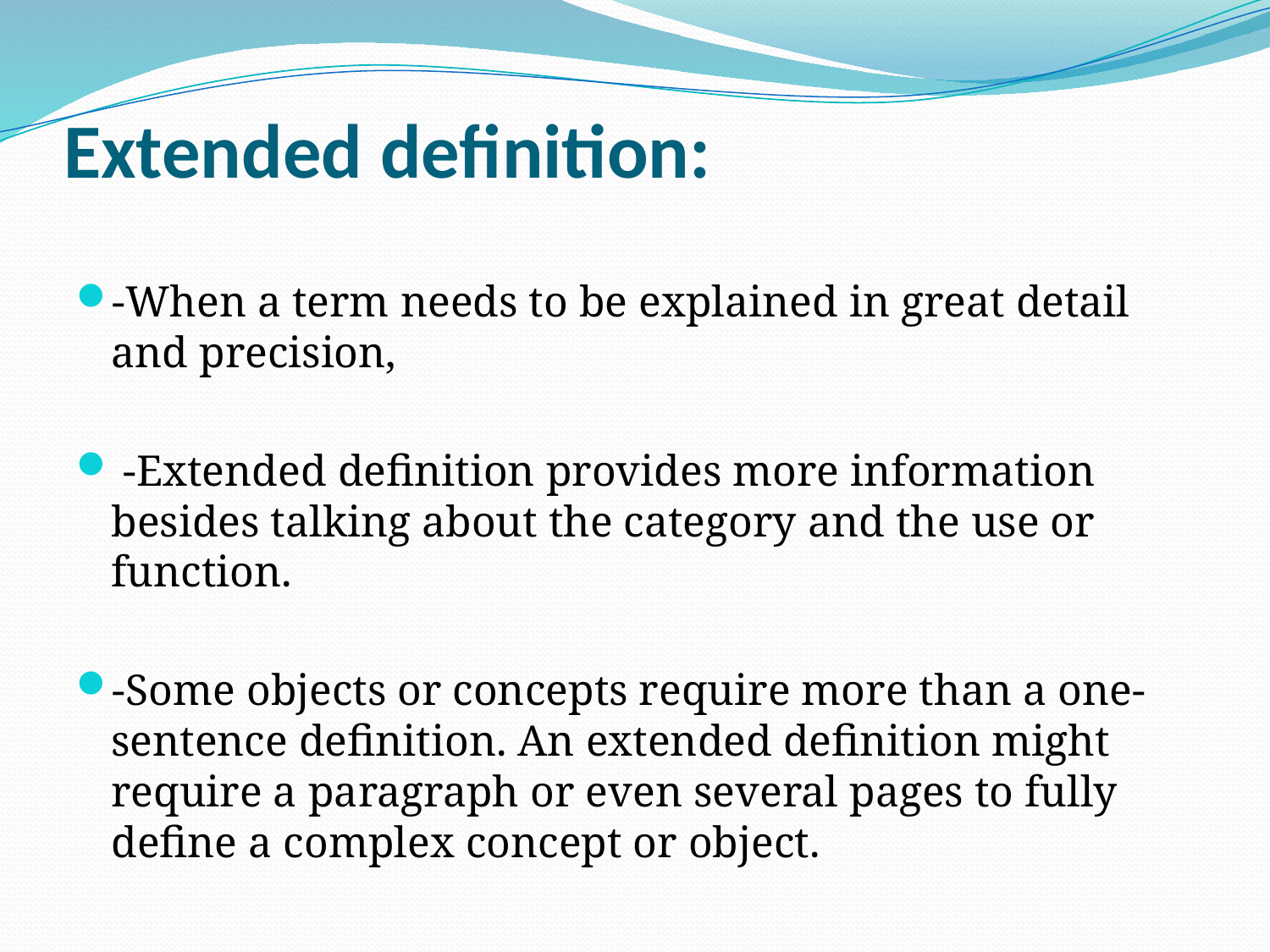

# Extended definition:
-When a term needs to be explained in great detail and precision,

 -Extended definition provides more information besides talking about the category and the use or function.

-Some objects or concepts require more than a one-sentence definition. An extended definition might require a paragraph or even several pages to fully define a complex concept or object.